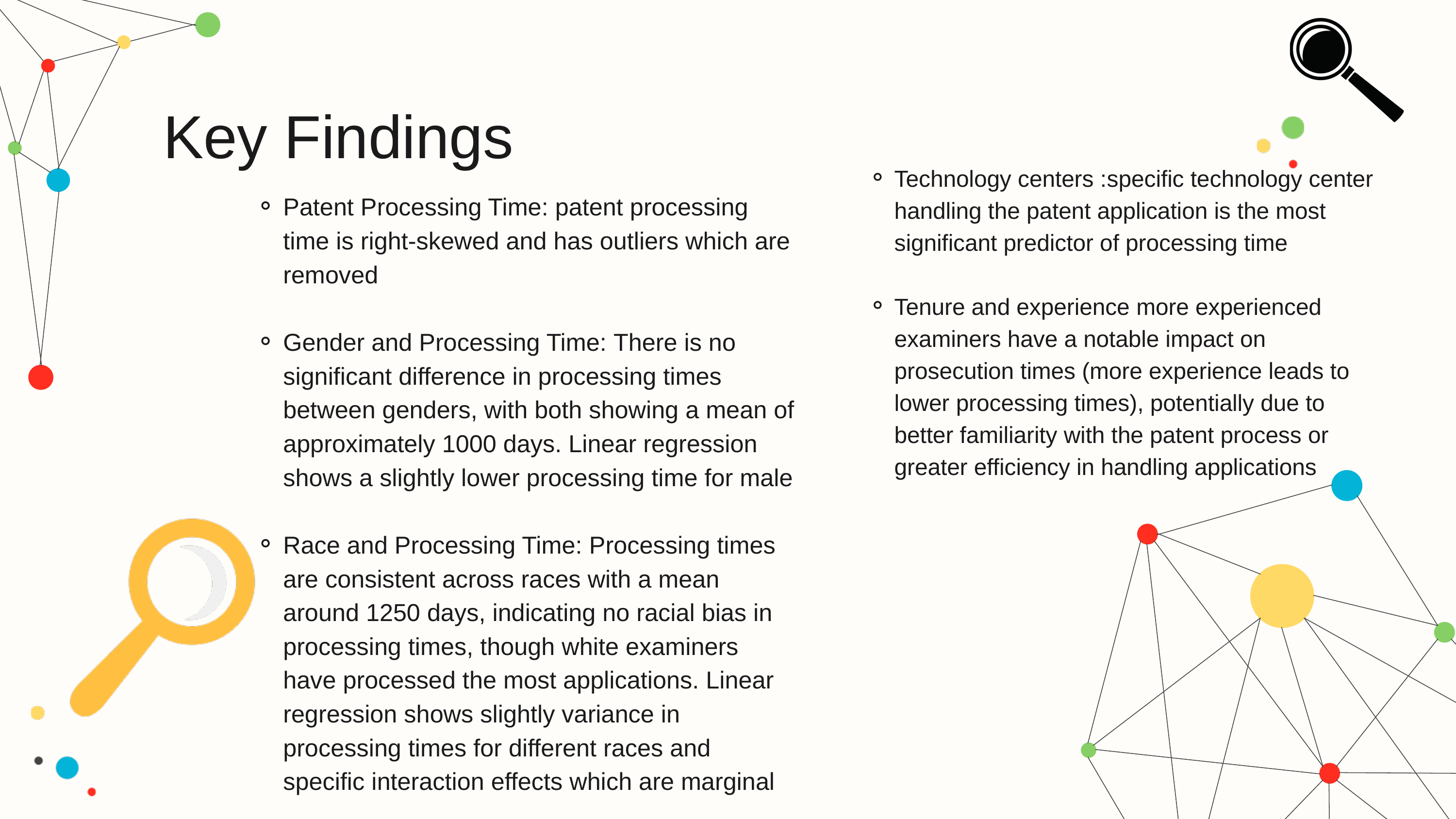

Key Findings

Technology centers :specific technology center handling the patent application is the most significant predictor of processing time

Tenure and experience more experienced examiners have a notable impact on prosecution times (more experience leads to lower processing times), potentially due to better familiarity with the patent process or greater efficiency in handling applications

Patent Processing Time: patent processing time is right-skewed and has outliers which are removed

Gender and Processing Time: There is no significant difference in processing times between genders, with both showing a mean of approximately 1000 days. Linear regression shows a slightly lower processing time for male

Race and Processing Time: Processing times are consistent across races with a mean around 1250 days, indicating no racial bias in processing times, though white examiners have processed the most applications. Linear regression shows slightly variance in processing times for different races and specific interaction effects which are marginal